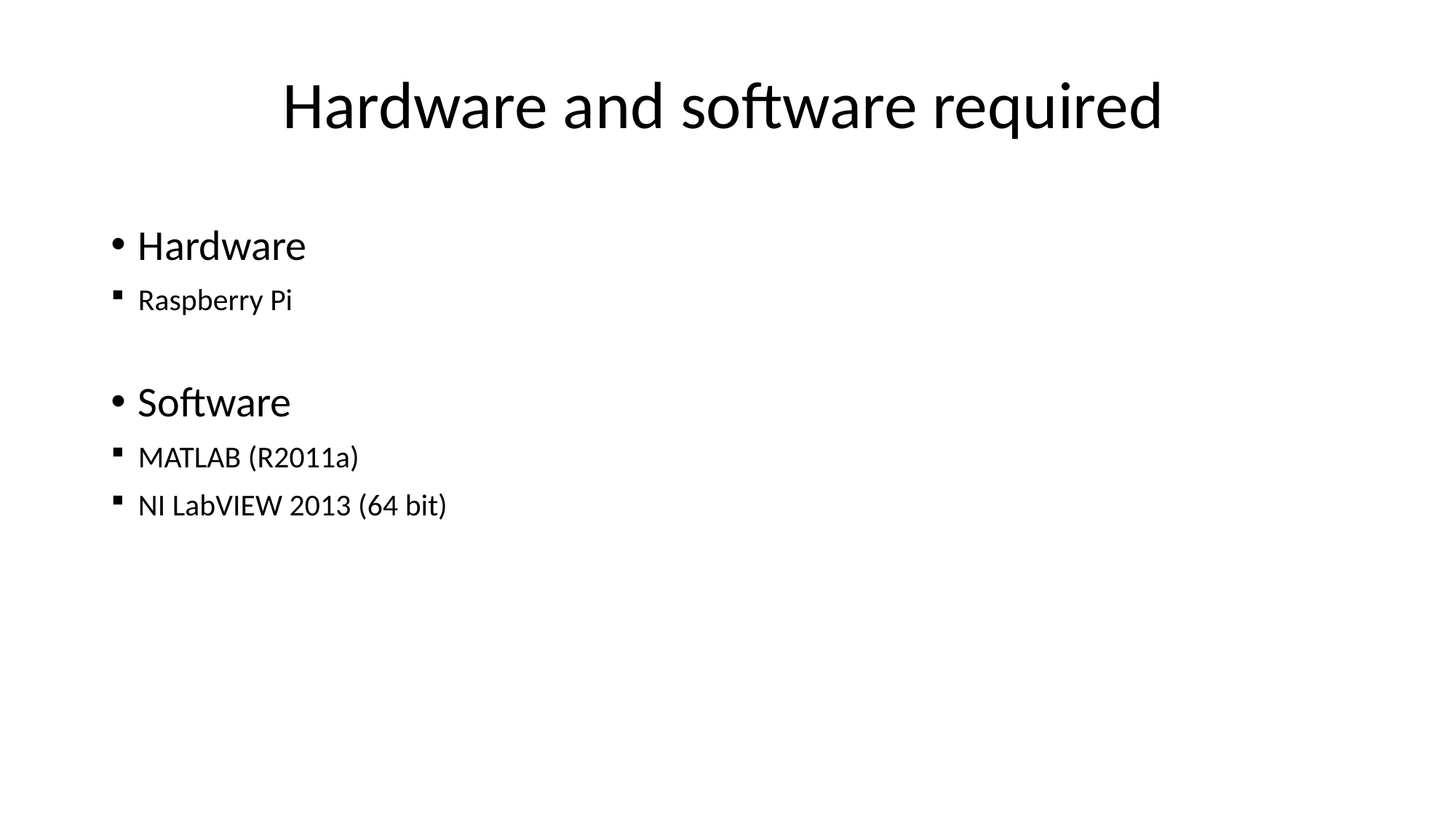

Hardware and software required
Hardware
Raspberry Pi

Software
MATLAB (R2011a)
NI LabVIEW 2013 (64 bit)